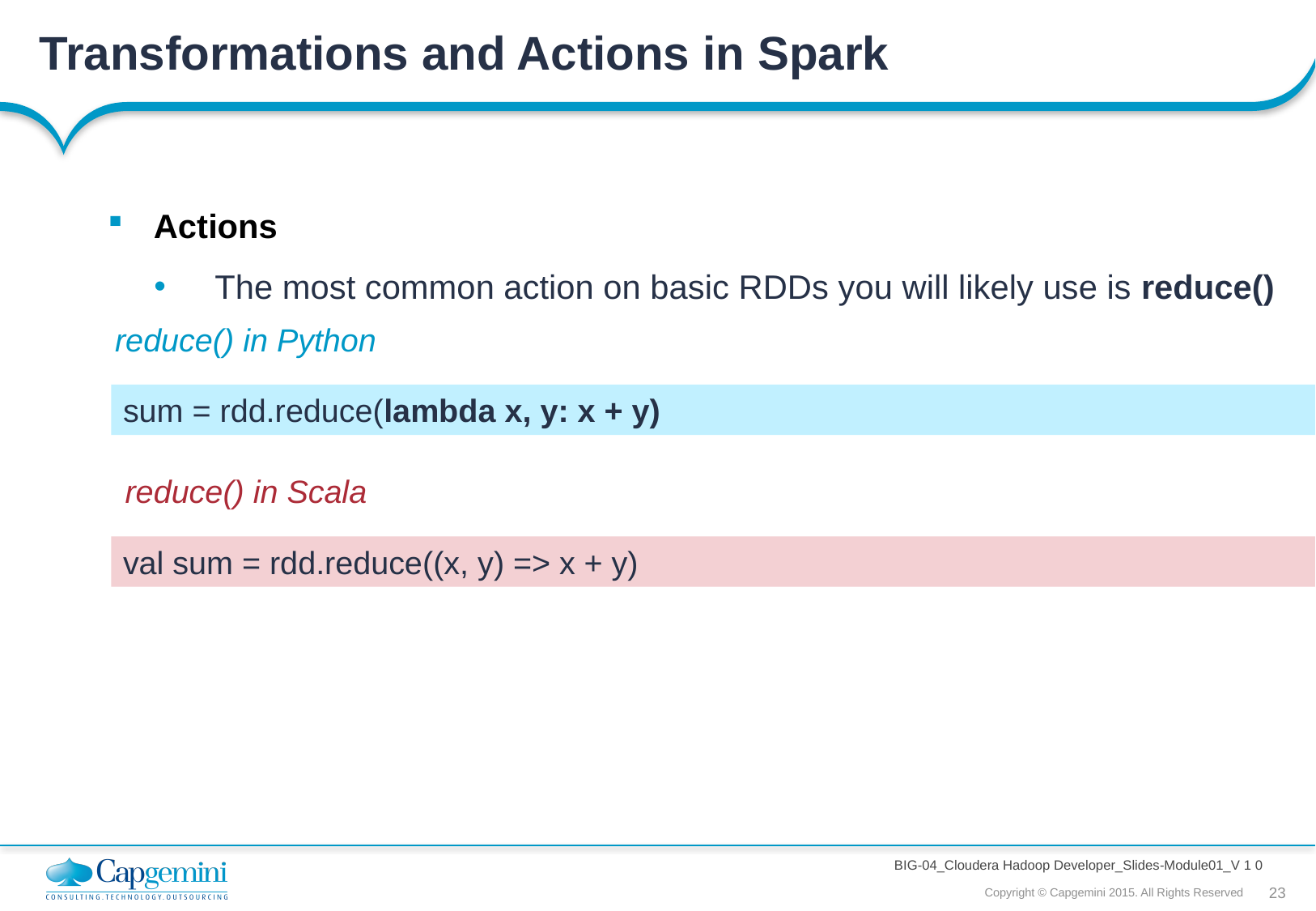

Transformations and Actions in Spark
Actions
The most common action on basic RDDs you will likely use is reduce()
reduce() in Python
sum = rdd.reduce(lambda x, y: x + y)
reduce() in Scala
val sum = rdd.reduce((x, y) => x + y)